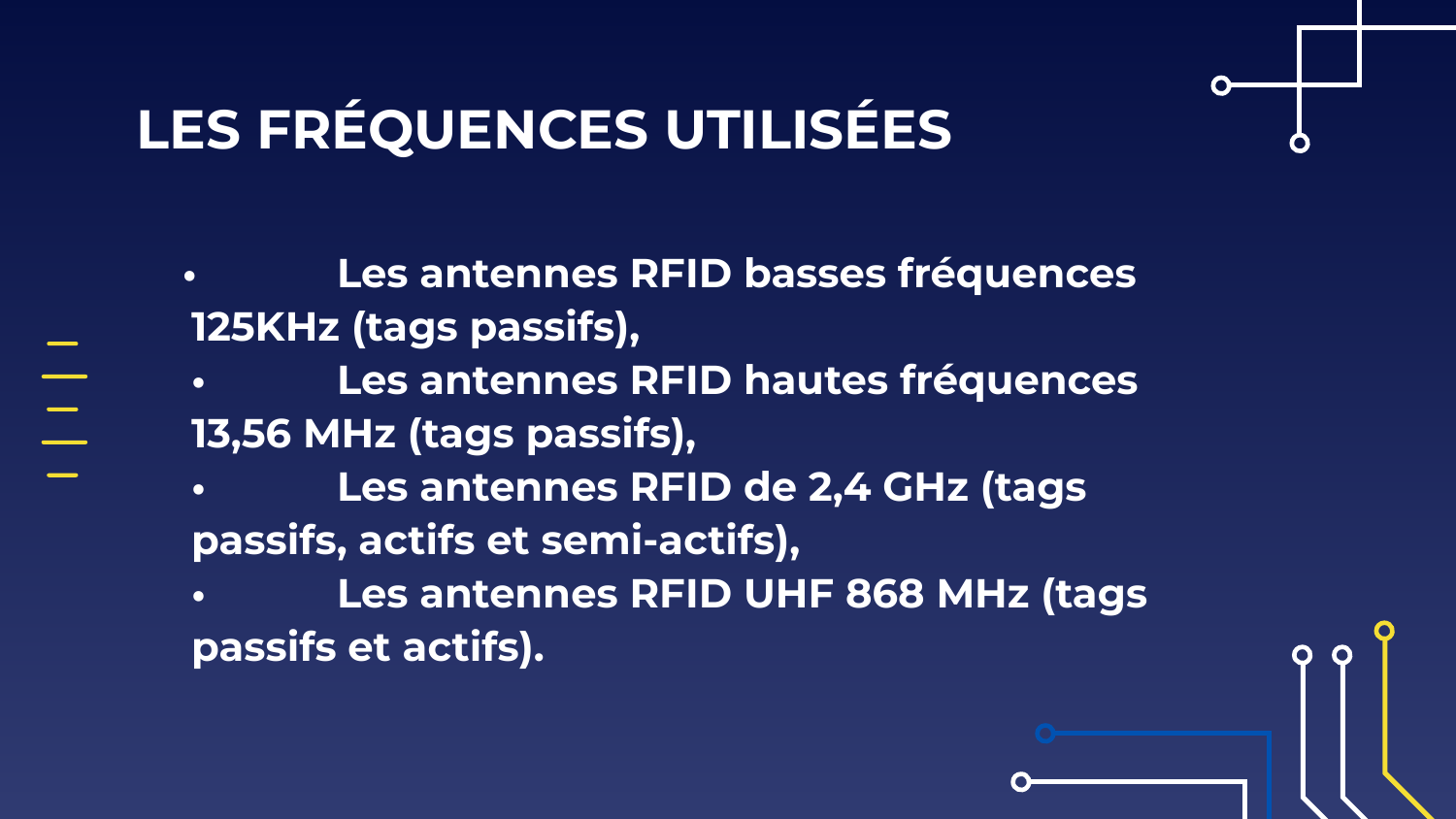

LES FRÉQUENCES UTILISÉES
# •	Les antennes RFID basses fréquences 125KHz (tags passifs), •	Les antennes RFID hautes fréquences 13,56 MHz (tags passifs), •	Les antennes RFID de 2,4 GHz (tags passifs, actifs et semi-actifs), •	Les antennes RFID UHF 868 MHz (tags passifs et actifs).